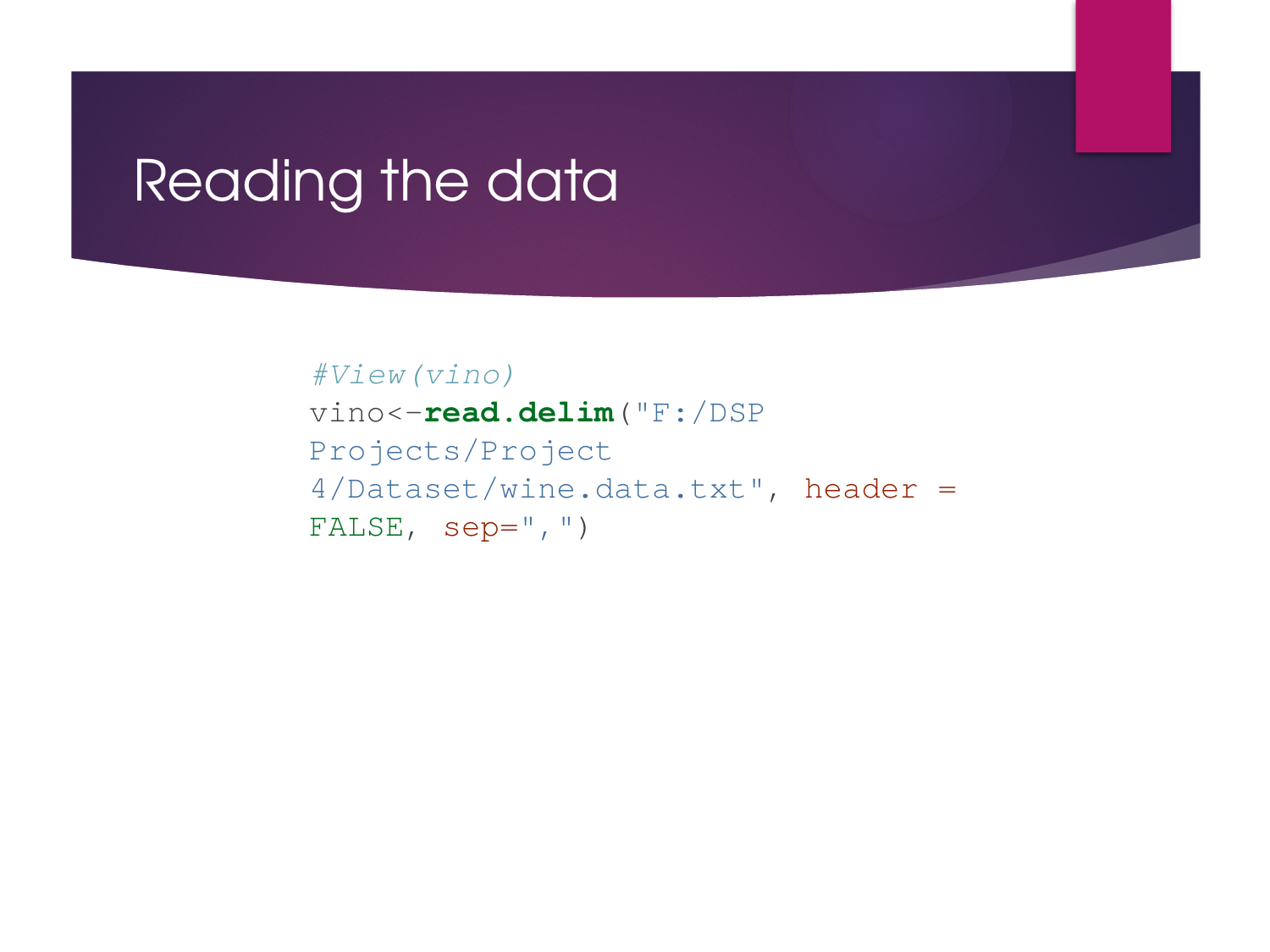

# Reading the data
#View(vino)
vino<-read.delim("F:/DSP Projects/Project 4/Dataset/wine.data.txt", header = FALSE, sep=",")